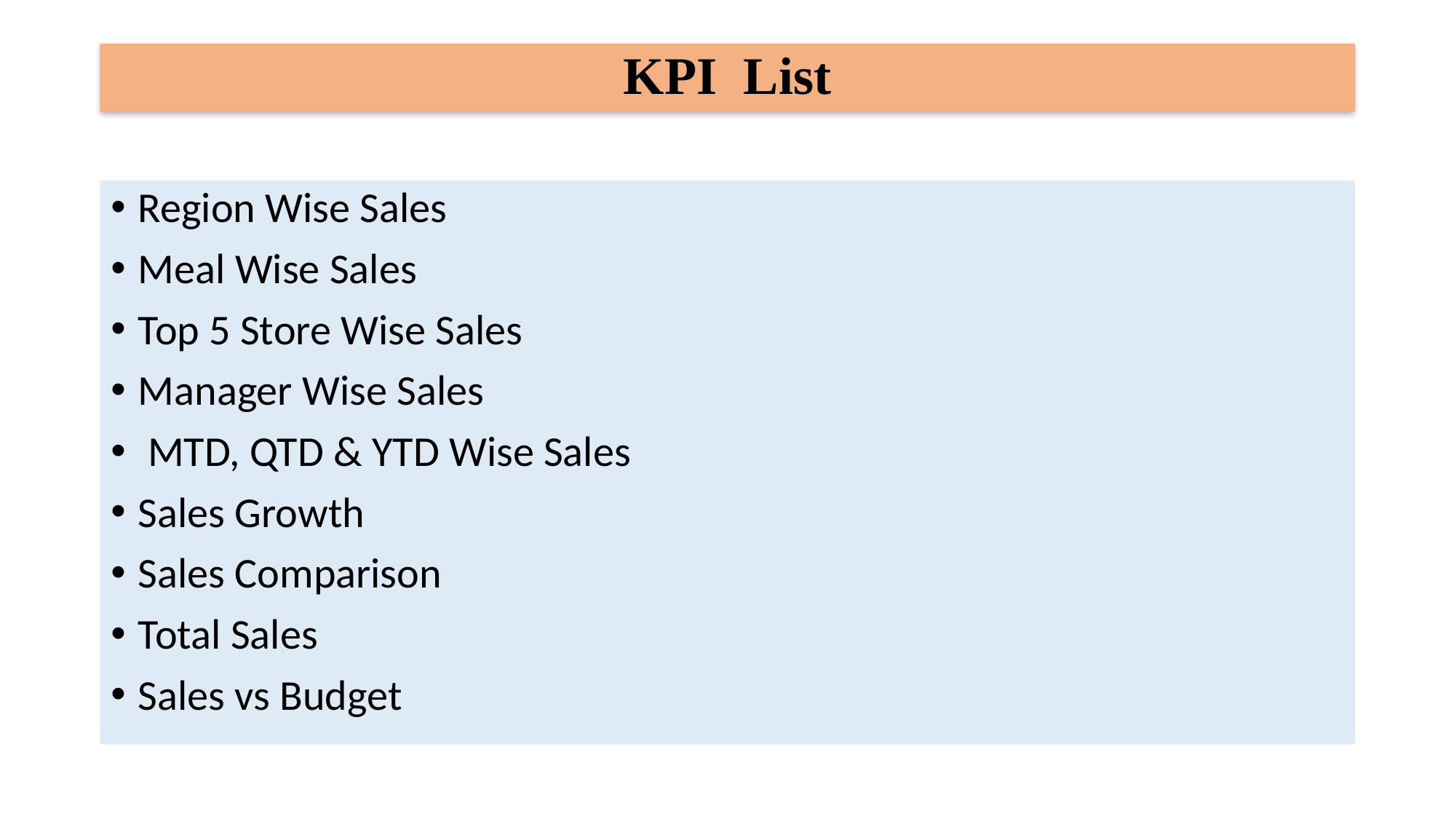

# KPI  List
Region Wise Sales
Meal Wise Sales
Top 5 Store Wise Sales
Manager Wise Sales
 MTD, QTD & YTD Wise Sales
Sales Growth
Sales Comparison
Total Sales
Sales vs Budget